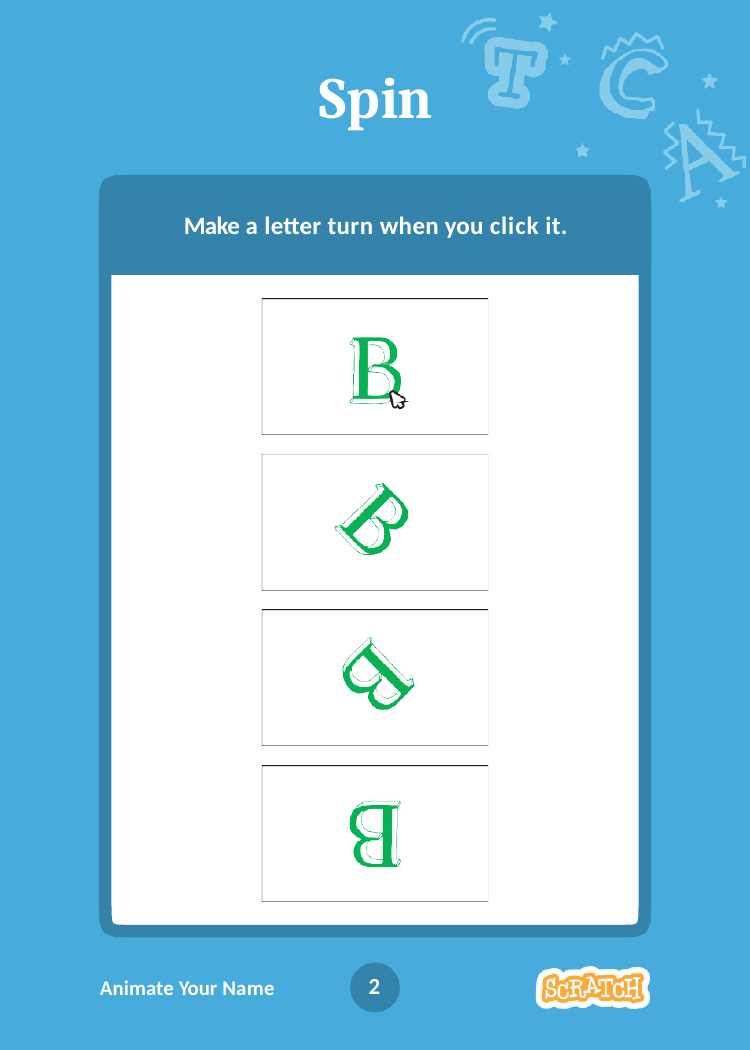

# Spin

Make a letter turn when you click it.

2
Animate Your Name